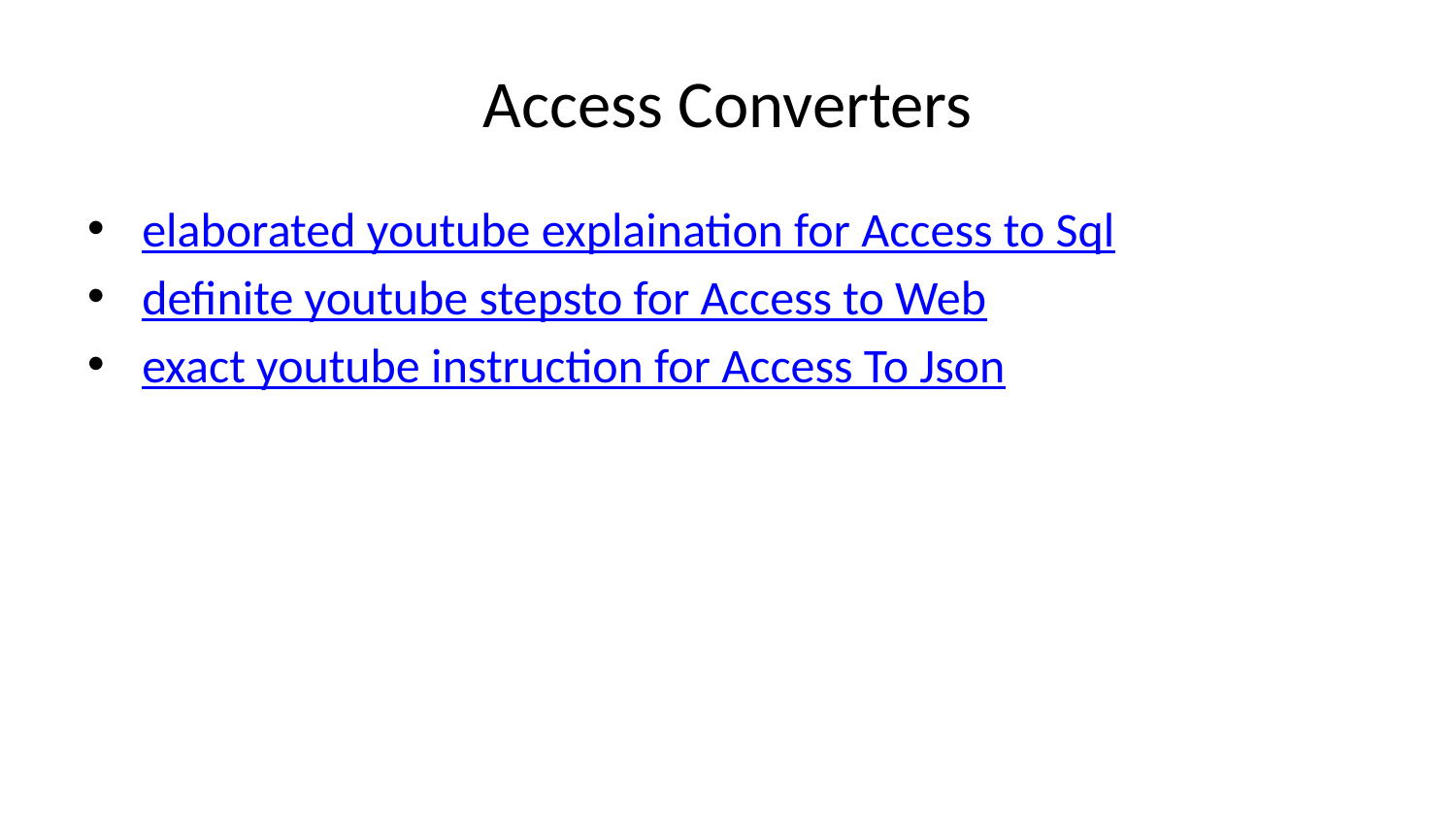

# Access Converters
elaborated youtube explaination for Access to Sql
definite youtube stepsto for Access to Web
exact youtube instruction for Access To Json